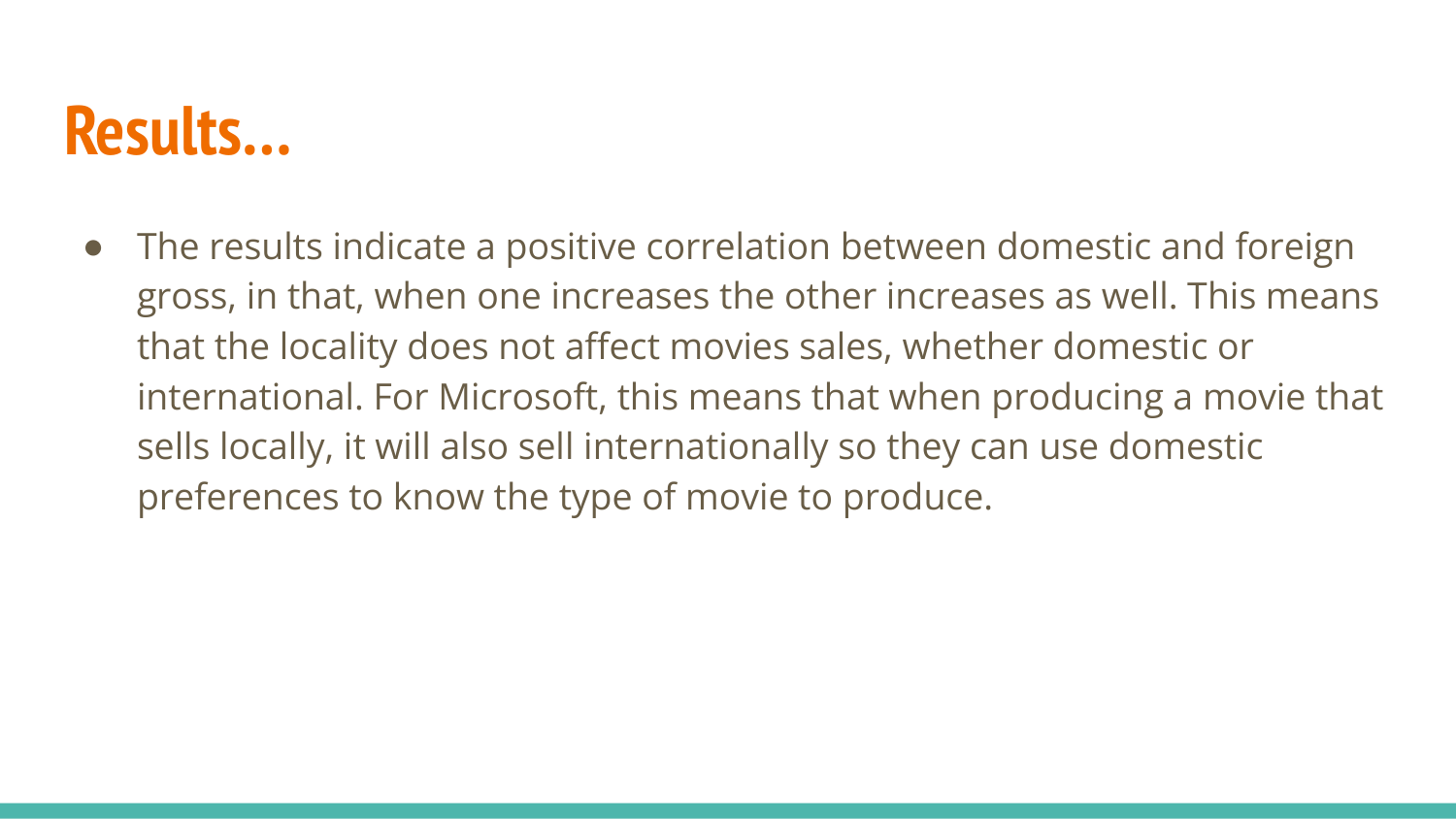

# Results…
The results indicate a positive correlation between domestic and foreign gross, in that, when one increases the other increases as well. This means that the locality does not affect movies sales, whether domestic or international. For Microsoft, this means that when producing a movie that sells locally, it will also sell internationally so they can use domestic preferences to know the type of movie to produce.